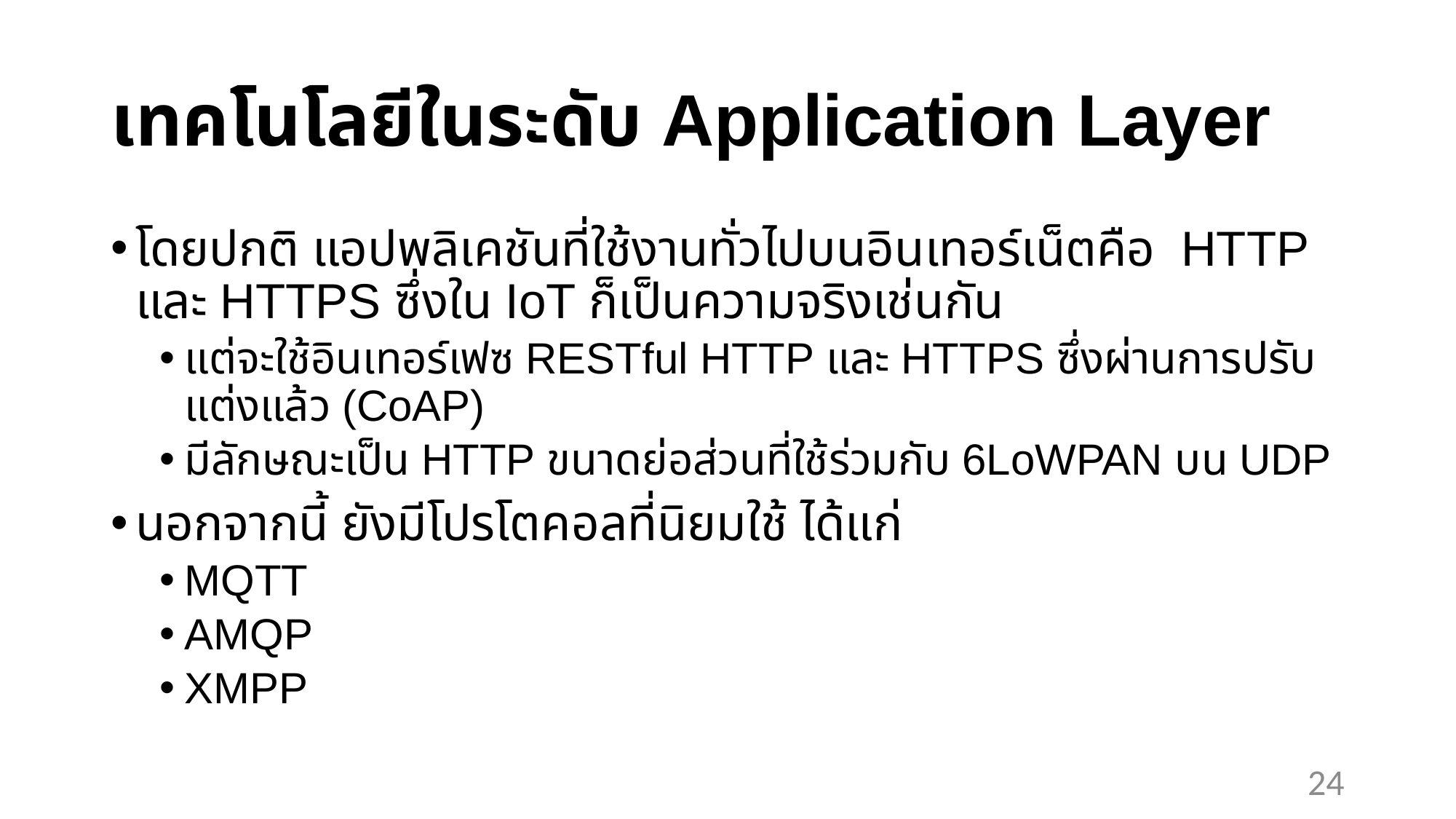

# เทคโนโลยีในระดับ Application Layer
โดยปกติ แอปพลิเคชันที่ใช้งานทั่วไปบนอินเทอร์เน็ตคือ  HTTP และ HTTPS ซึ่งใน IoT ก็เป็นความจริงเช่นกัน
แต่จะใช้อินเทอร์เฟซ RESTful HTTP และ HTTPS ซึ่งผ่านการปรับแต่งแล้ว (CoAP)
มีลักษณะเป็น HTTP ขนาดย่อส่วนที่ใช้ร่วมกับ 6LoWPAN บน UDP
นอกจากนี้ ยังมีโปรโตคอลที่นิยมใช้ ได้แก่
MQTT
AMQP
XMPP
24